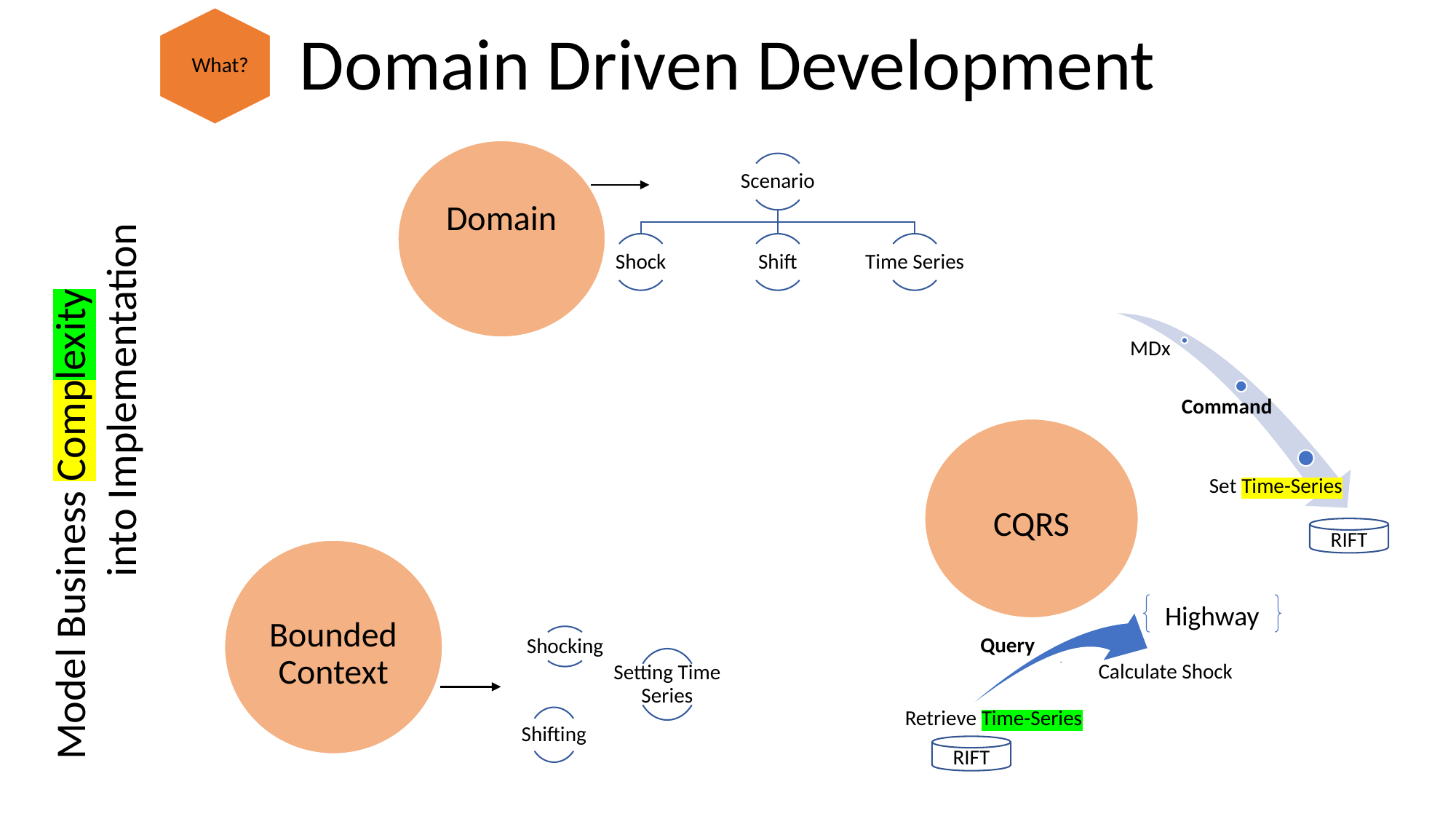

What?
# Domain Driven Development
Scenario
Shock
Shift
Time Series
Domain
Bounded Context
CQRS
MDx
Command

Set Time-Series
Model Business Complexity
                   into Implementation
RIFT
Shocking
Shifting
Setting Time Series
Calculate Shock
Query
Retrieve Time-Series
Highway
RIFT